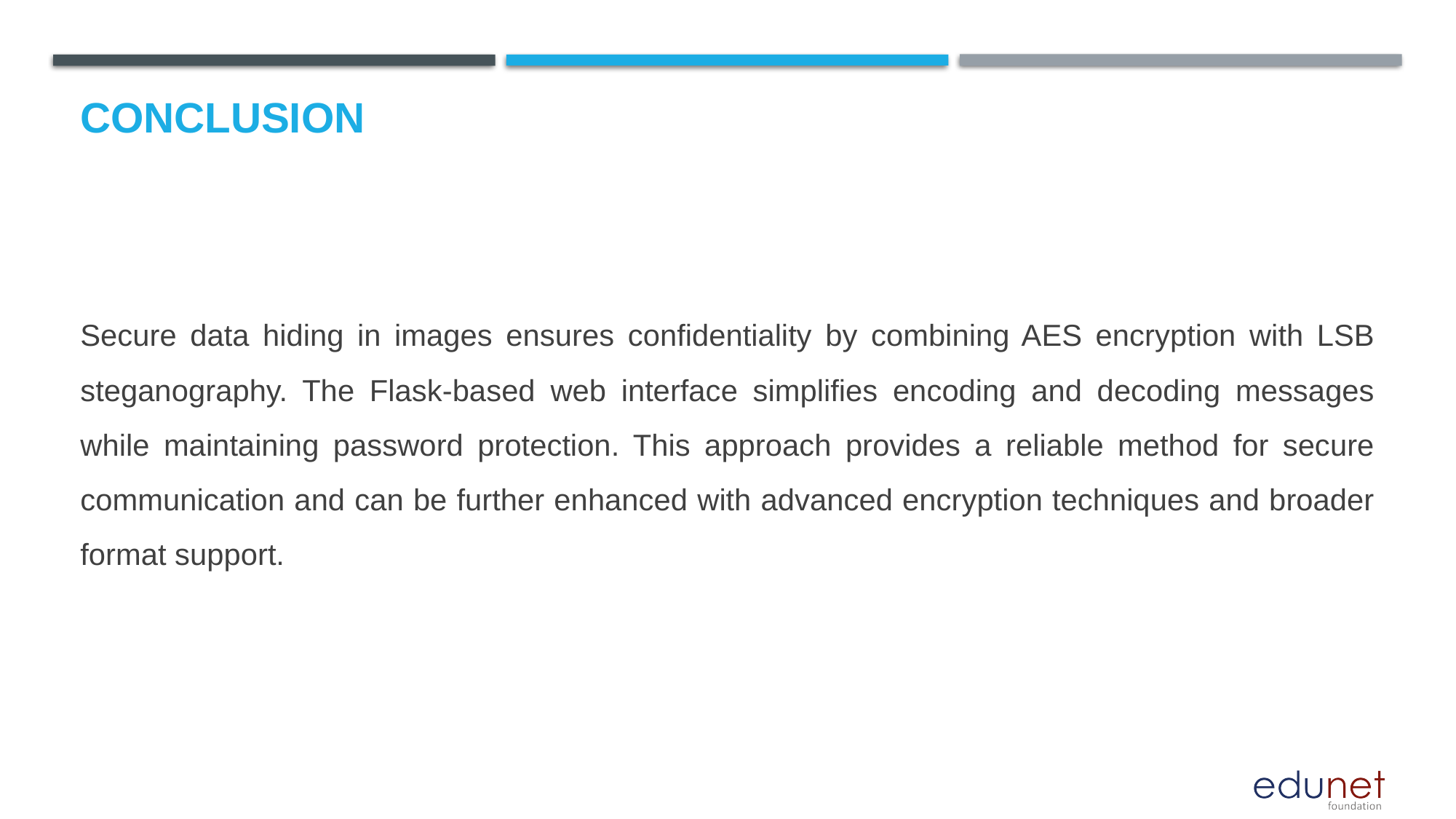

# Conclusion
Secure data hiding in images ensures confidentiality by combining AES encryption with LSB steganography. The Flask-based web interface simplifies encoding and decoding messages while maintaining password protection. This approach provides a reliable method for secure communication and can be further enhanced with advanced encryption techniques and broader format support.